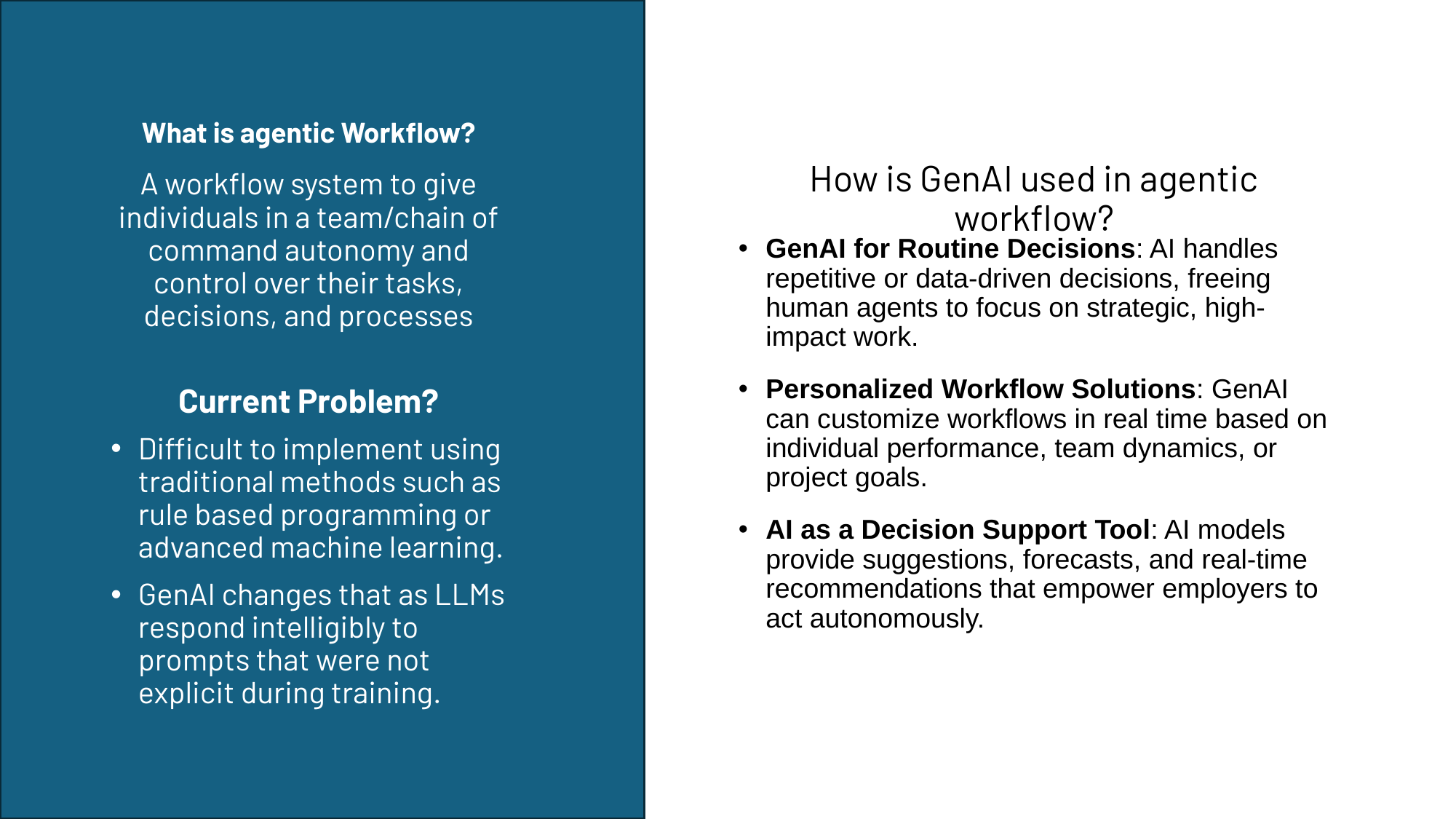

# What is agentic Workflow?
A workflow system to give individuals in a team/chain of command autonomy and control over their tasks, decisions, and processes
How is GenAI used in agentic workflow?
GenAI for Routine Decisions: AI handles repetitive or data-driven decisions, freeing human agents to focus on strategic, high-impact work.

Personalized Workflow Solutions: GenAI can customize workflows in real time based on individual performance, team dynamics, or project goals.

AI as a Decision Support Tool: AI models provide suggestions, forecasts, and real-time recommendations that empower employers to act autonomously.
Current Problem?
Difficult to implement using traditional methods such as rule based programming or advanced machine learning.
GenAI changes that as LLMs respond intelligibly to prompts that were not explicit during training.